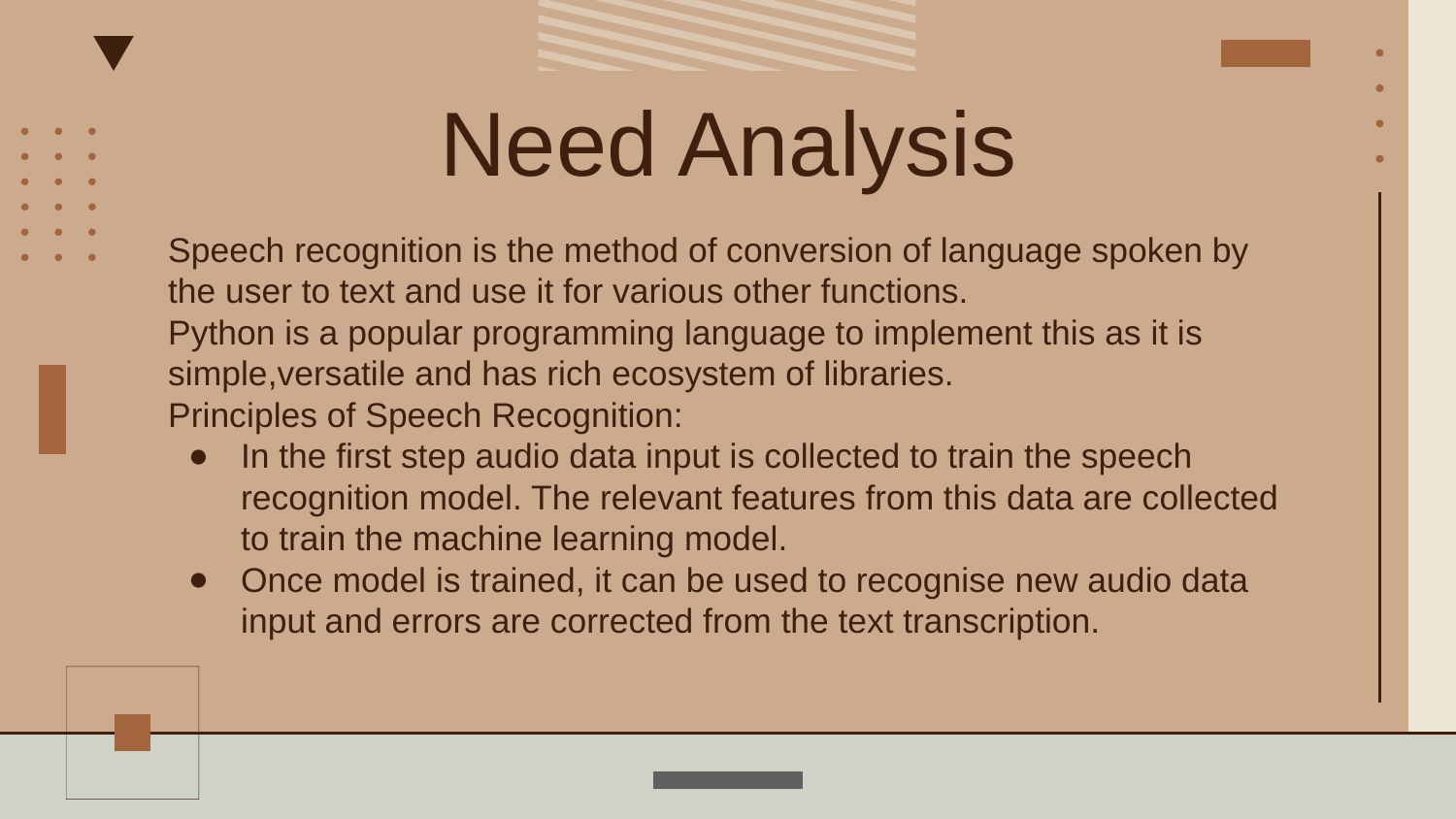

# Need Analysis
Speech recognition is the method of conversion of language spoken by the user to text and use it for various other functions.
Python is a popular programming language to implement this as it is simple,versatile and has rich ecosystem of libraries.
Principles of Speech Recognition:
In the first step audio data input is collected to train the speech recognition model. The relevant features from this data are collected to train the machine learning model.
Once model is trained, it can be used to recognise new audio data input and errors are corrected from the text transcription.